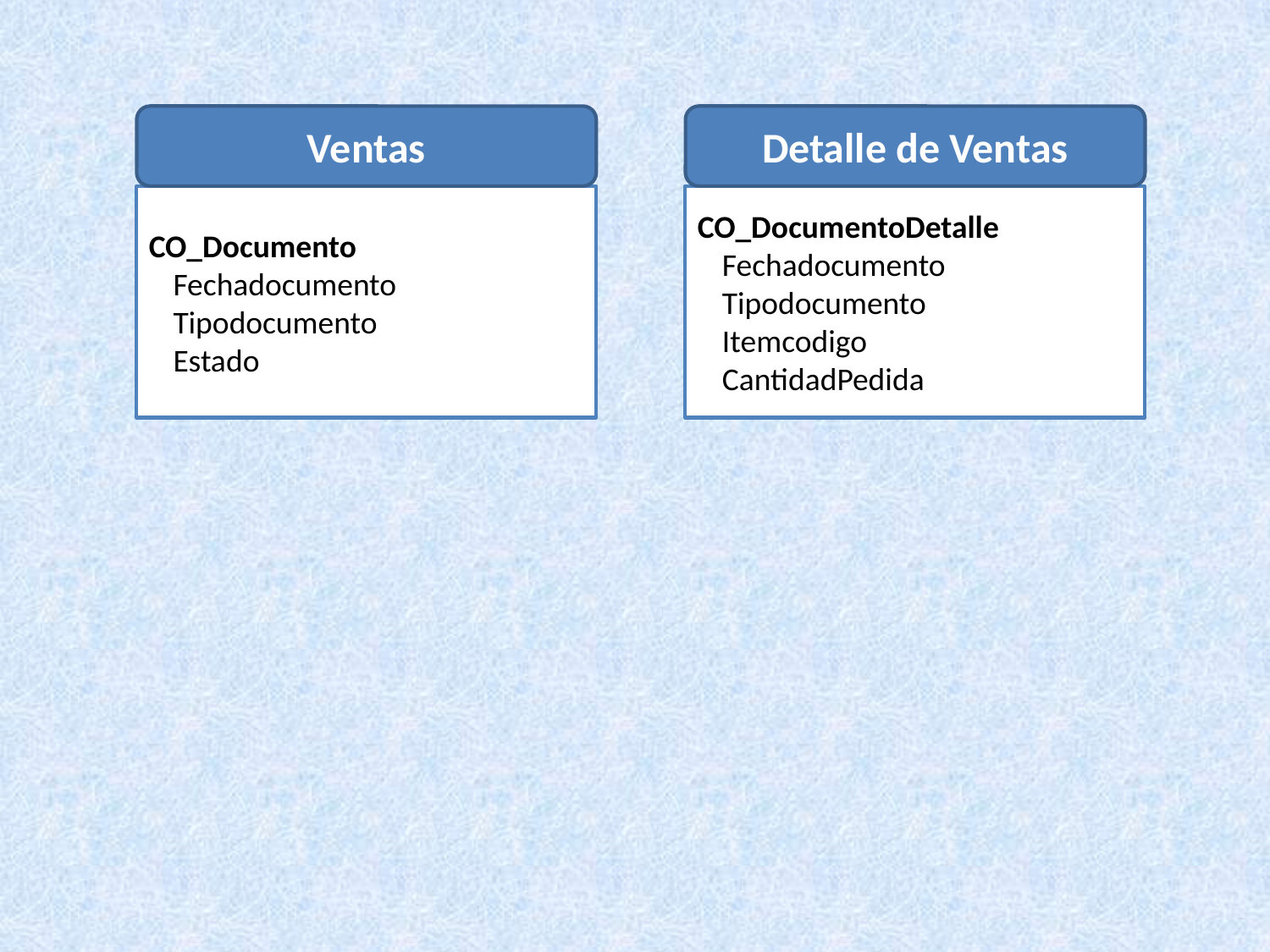

Ventas
Detalle de Ventas
CO_Documento
Fechadocumento
Tipodocumento
Estado
CO_DocumentoDetalle
Fechadocumento
Tipodocumento
Itemcodigo
CantidadPedida